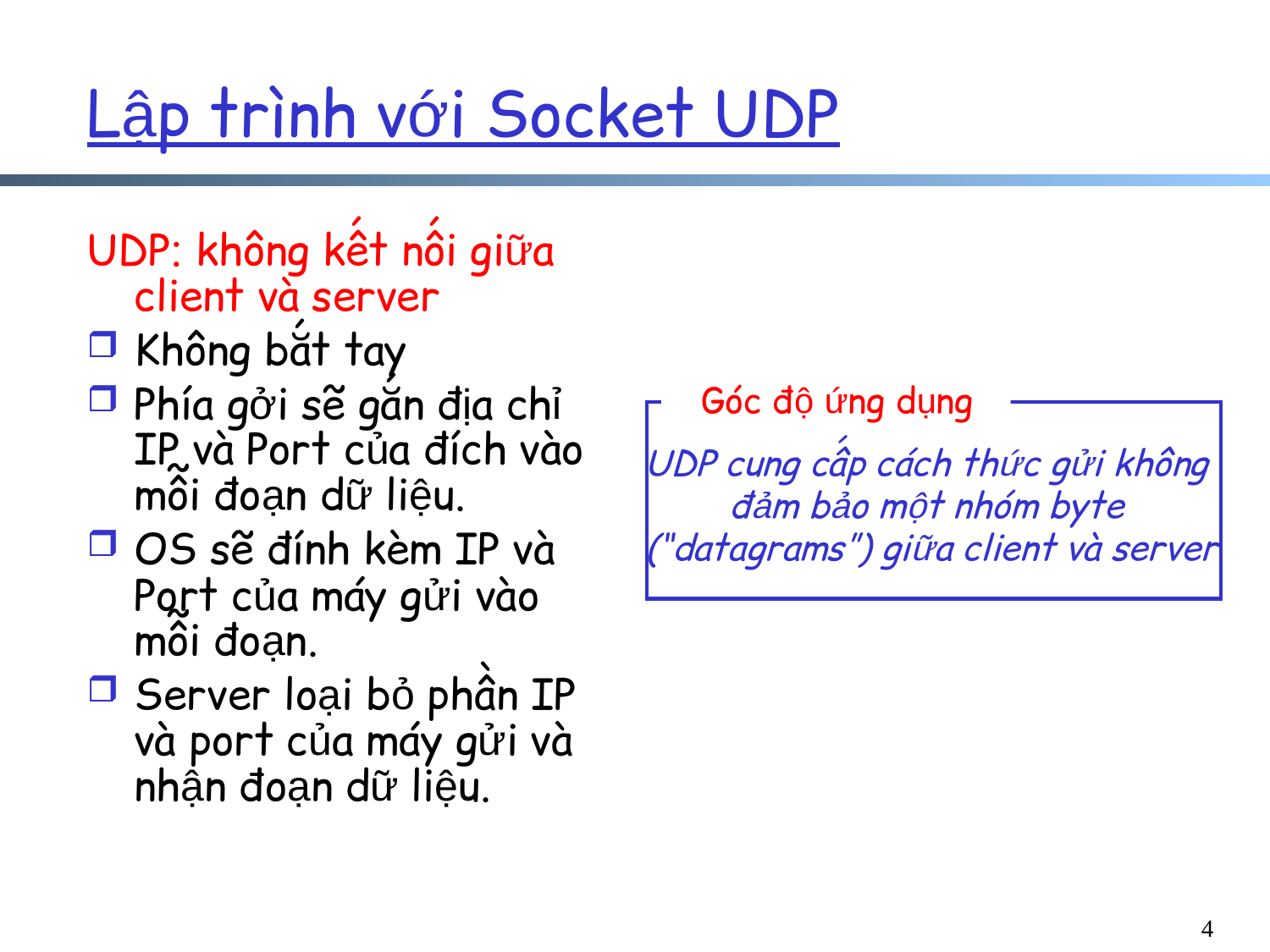

Lập trình với Socket UDP
UDP: không kết nối giữa client và server
Không bắt tay
Phía gởi sẽ gắn địa chỉ IP và Port của đích vào mỗi đoạn dữ liệu.
OS sẽ đính kèm IP và Port của máy gửi vào mỗi đoạn.
Server loại bỏ phần IP và port của máy gửi và nhận đoạn dữ liệu.
Góc độ ứng dụng

UDP cung cấp cách thức gửi không
đảm bảo một nhóm byte
(“datagrams”) giữa client và server

4